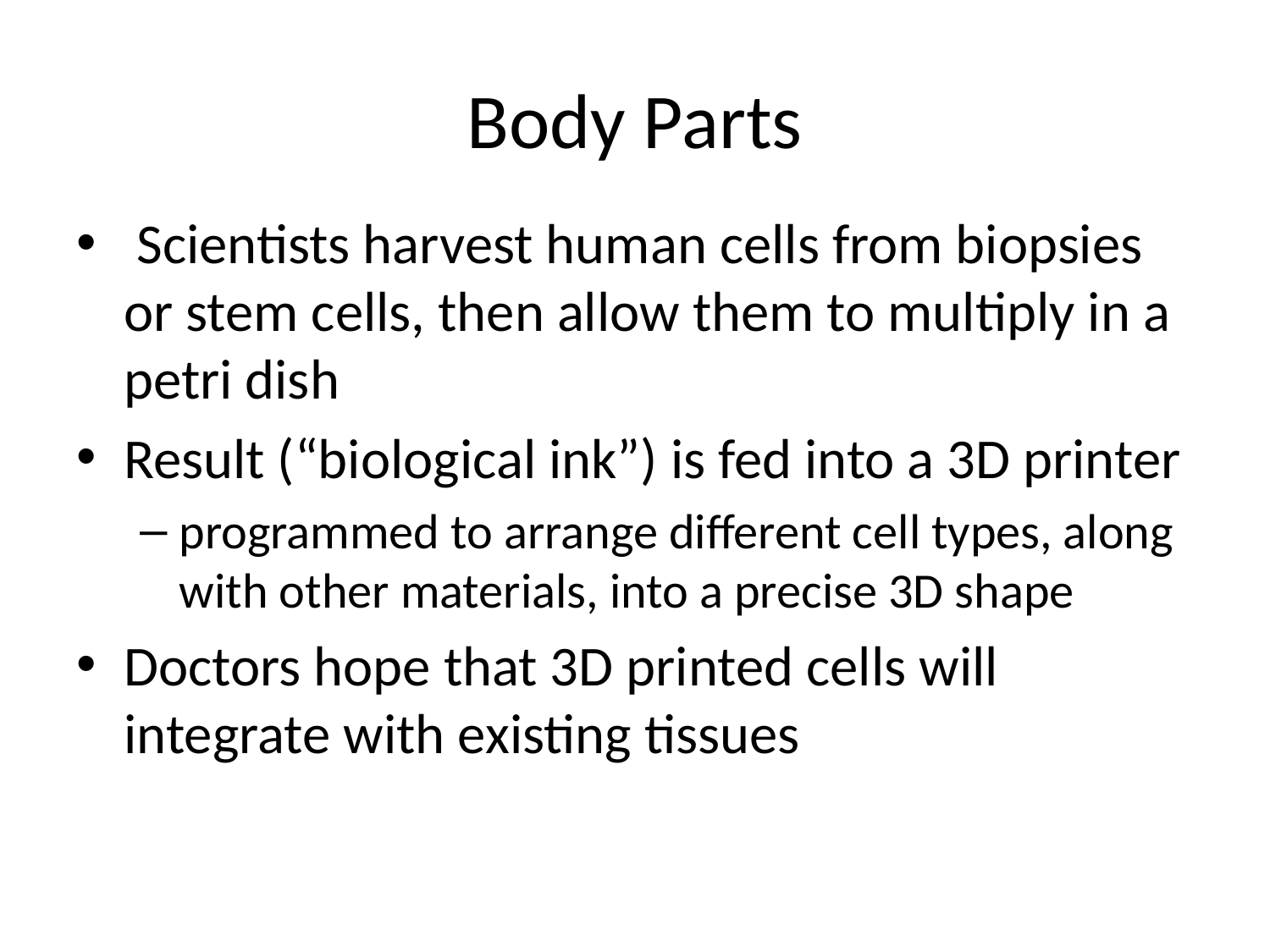

# Body Parts
 Scientists harvest human cells from biopsies or stem cells, then allow them to multiply in a petri dish
Result (“biological ink”) is fed into a 3D printer
programmed to arrange different cell types, along with other materials, into a precise 3D shape
Doctors hope that 3D printed cells will integrate with existing tissues